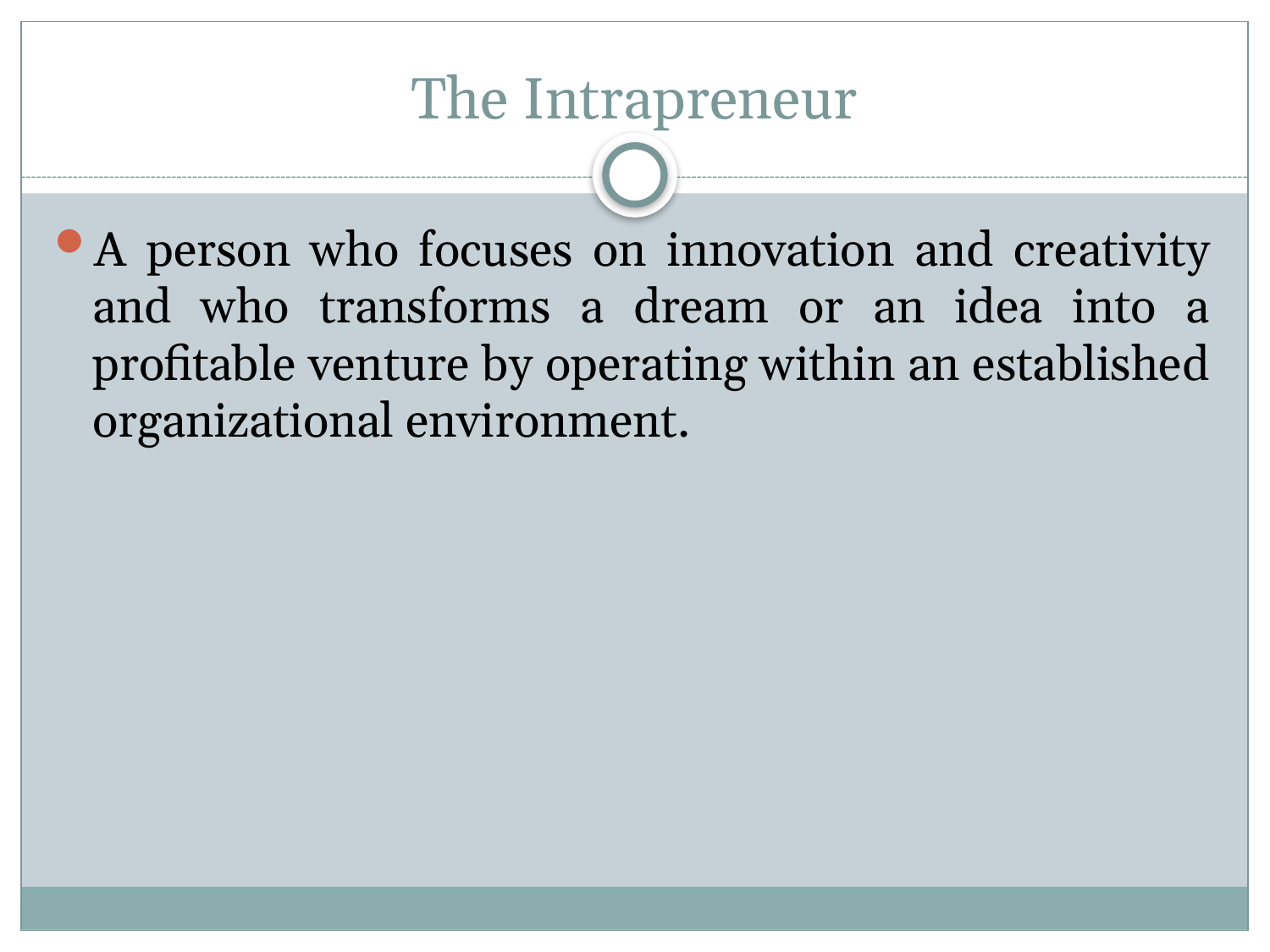

# The Intrapreneur
A person who focuses on innovation and creativity and who transforms a dream or an idea into a profitable venture by operating within an established organizational environment.